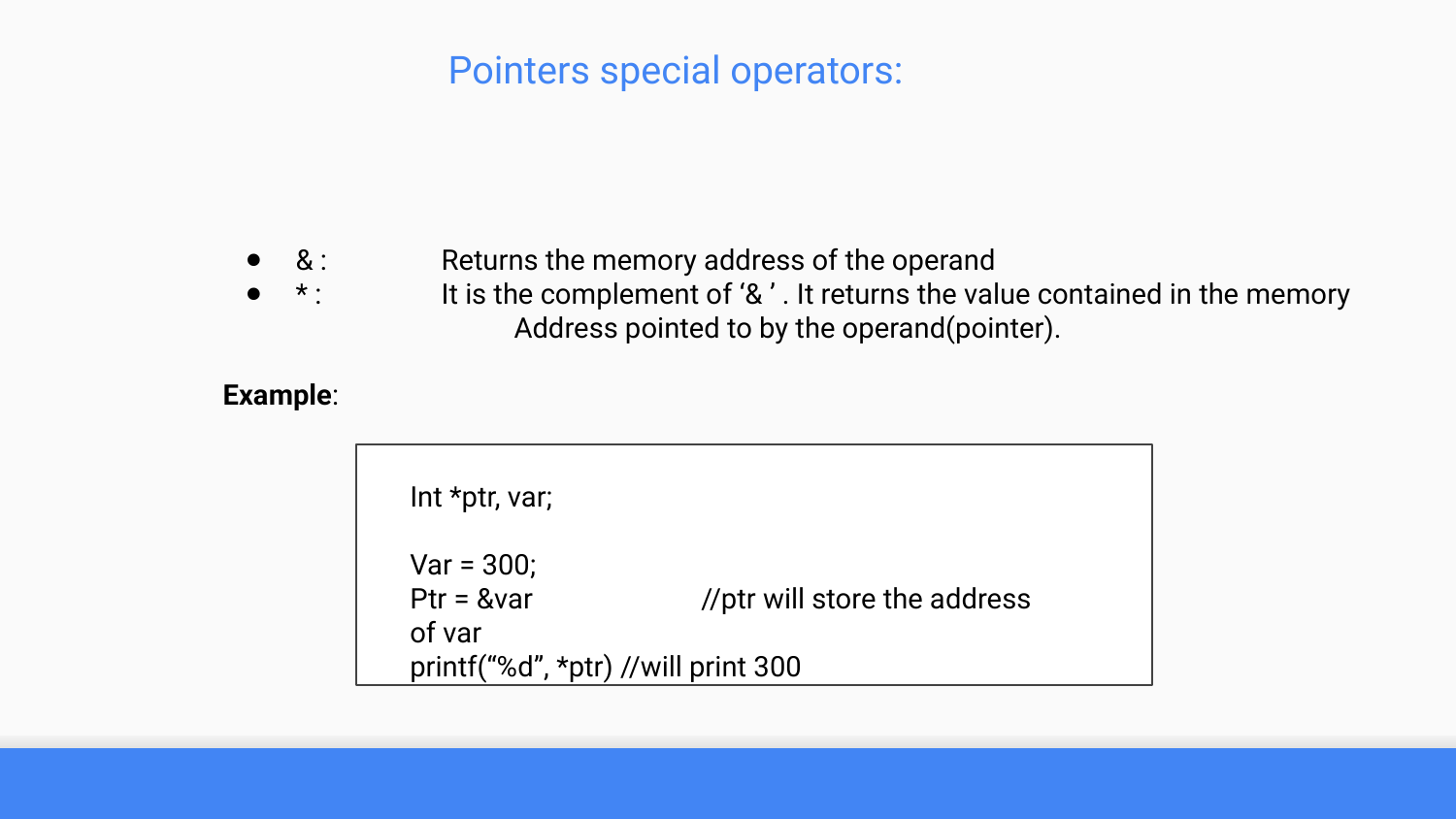

Pointers special operators:
& : 	Returns the memory address of the operand
* :	It is the complement of ‘& ’ . It returns the value contained in the memory
		Address pointed to by the operand(pointer).

Example:

Int *ptr, var;

Var = 300;
Ptr = &var		//ptr will store the address of var
printf(“%d”, *ptr) //will print 300